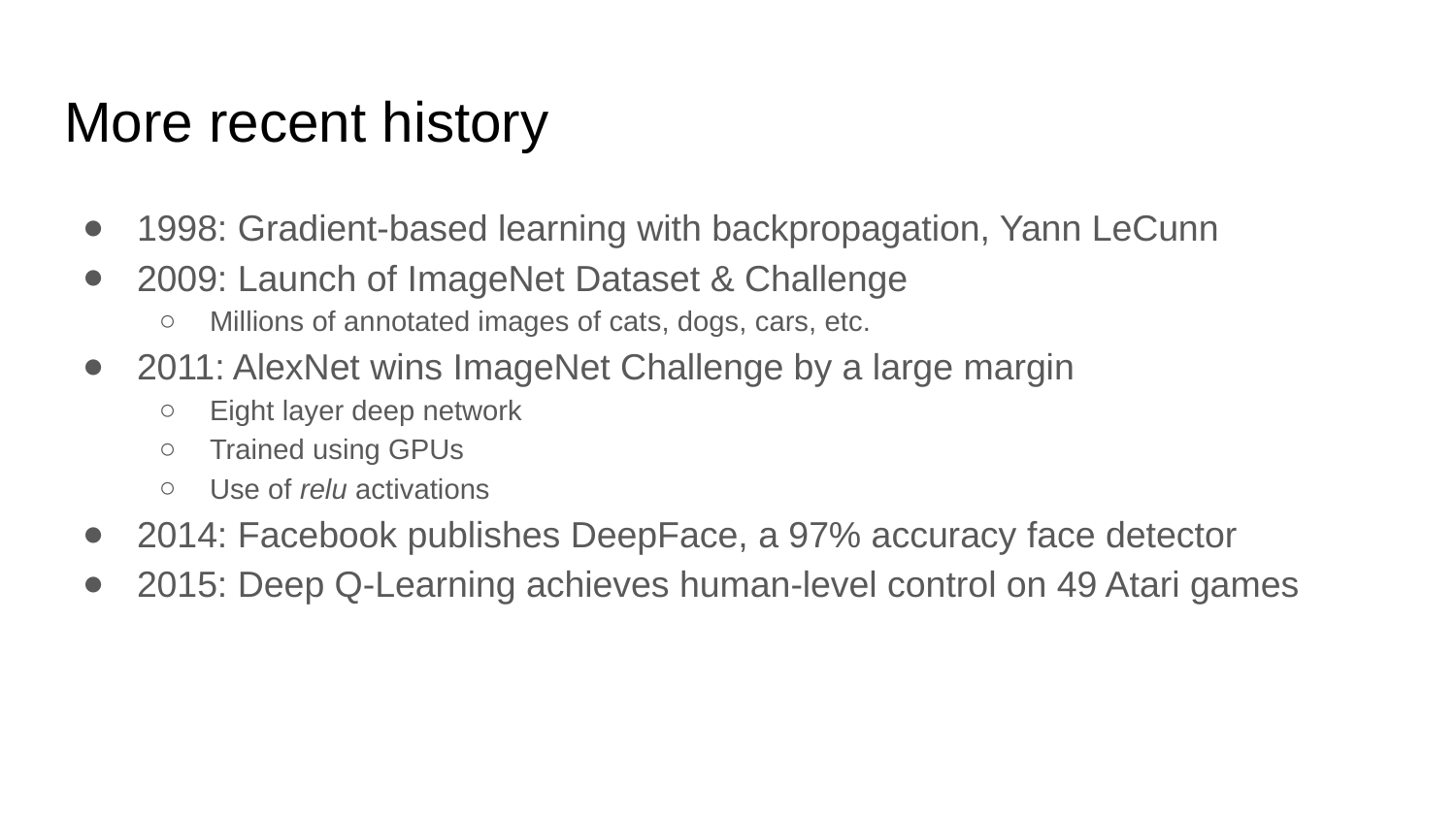

# More recent history
1998: Gradient-based learning with backpropagation, Yann LeCunn
2009: Launch of ImageNet Dataset & Challenge
Millions of annotated images of cats, dogs, cars, etc.
2011: AlexNet wins ImageNet Challenge by a large margin
Eight layer deep network
Trained using GPUs
Use of relu activations
2014: Facebook publishes DeepFace, a 97% accuracy face detector
2015: Deep Q-Learning achieves human-level control on 49 Atari games